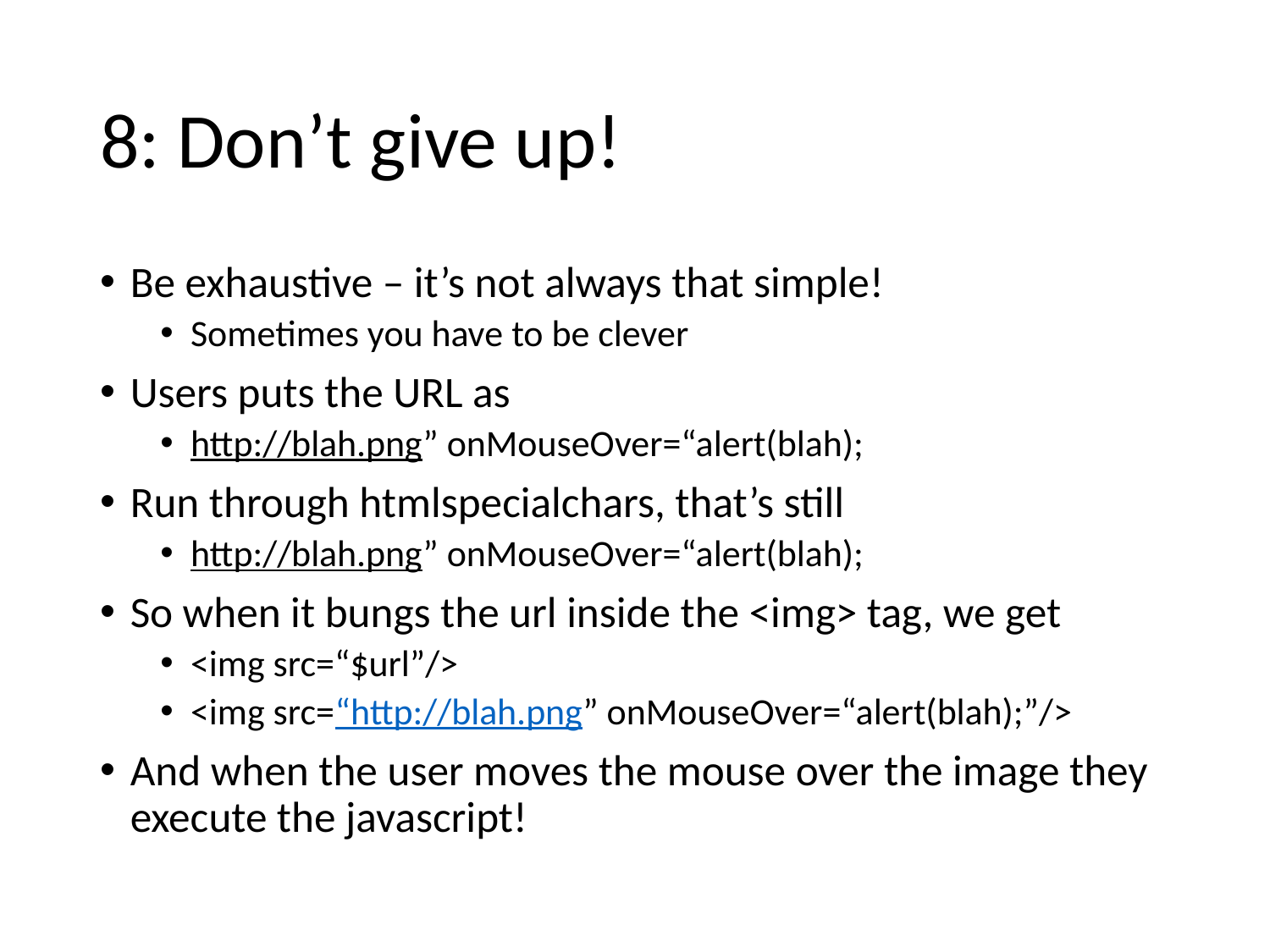

# 8: Don’t give up!
Be exhaustive – it’s not always that simple!
Sometimes you have to be clever
Users puts the URL as
http://blah.png” onMouseOver=“alert(blah);
Run through htmlspecialchars, that’s still
http://blah.png” onMouseOver=“alert(blah);
So when it bungs the url inside the <img> tag, we get
<img src=“$url”/>
<img src=“http://blah.png” onMouseOver=“alert(blah);”/>
And when the user moves the mouse over the image they execute the javascript!